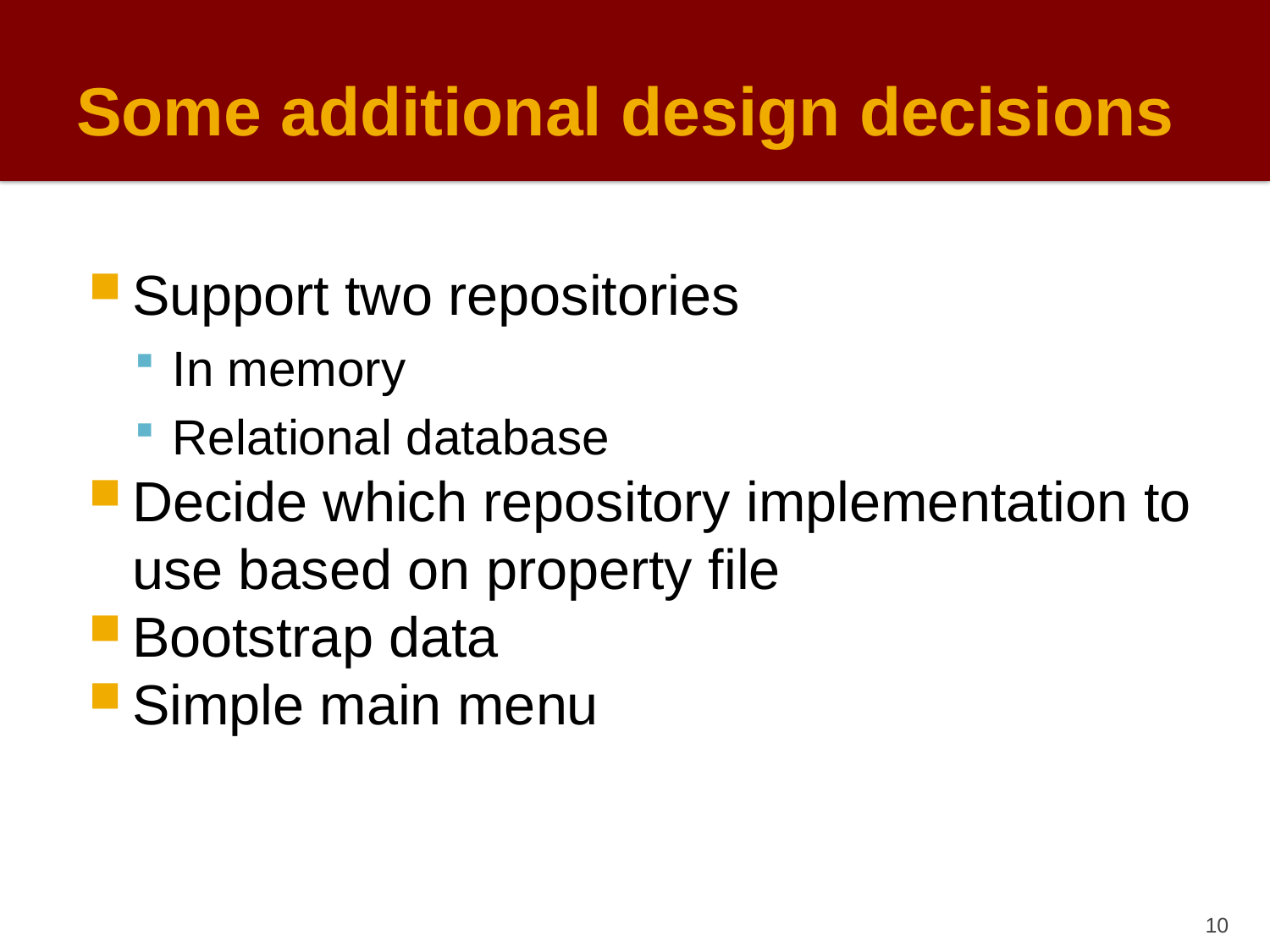

# Some additional design decisions
Support two repositories
In memory
Relational database
Decide which repository implementation to use based on property file
Bootstrap data
Simple main menu
10